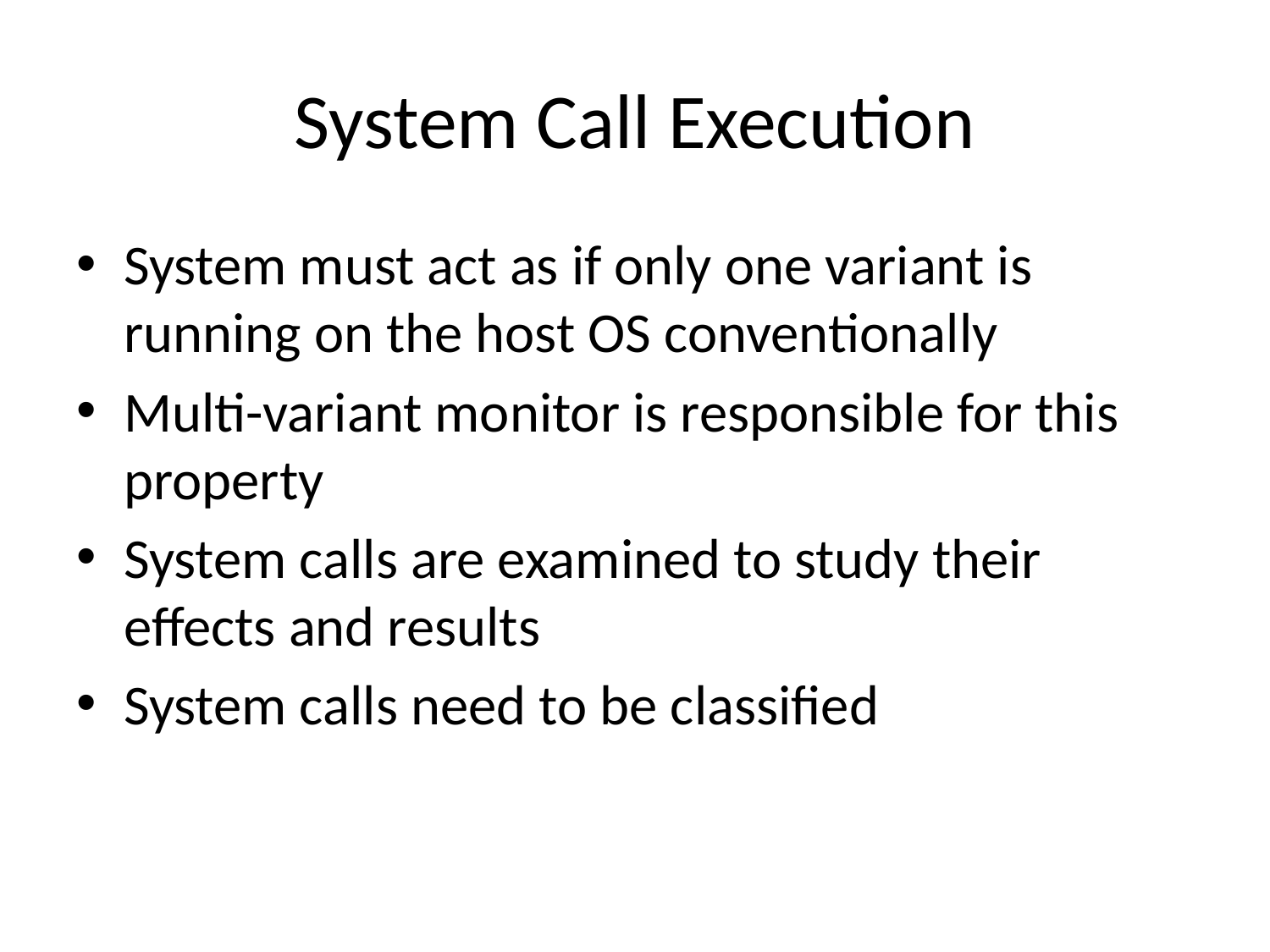

# System Call Execution
System must act as if only one variant is running on the host OS conventionally
Multi-variant monitor is responsible for this property
System calls are examined to study their effects and results
System calls need to be classified